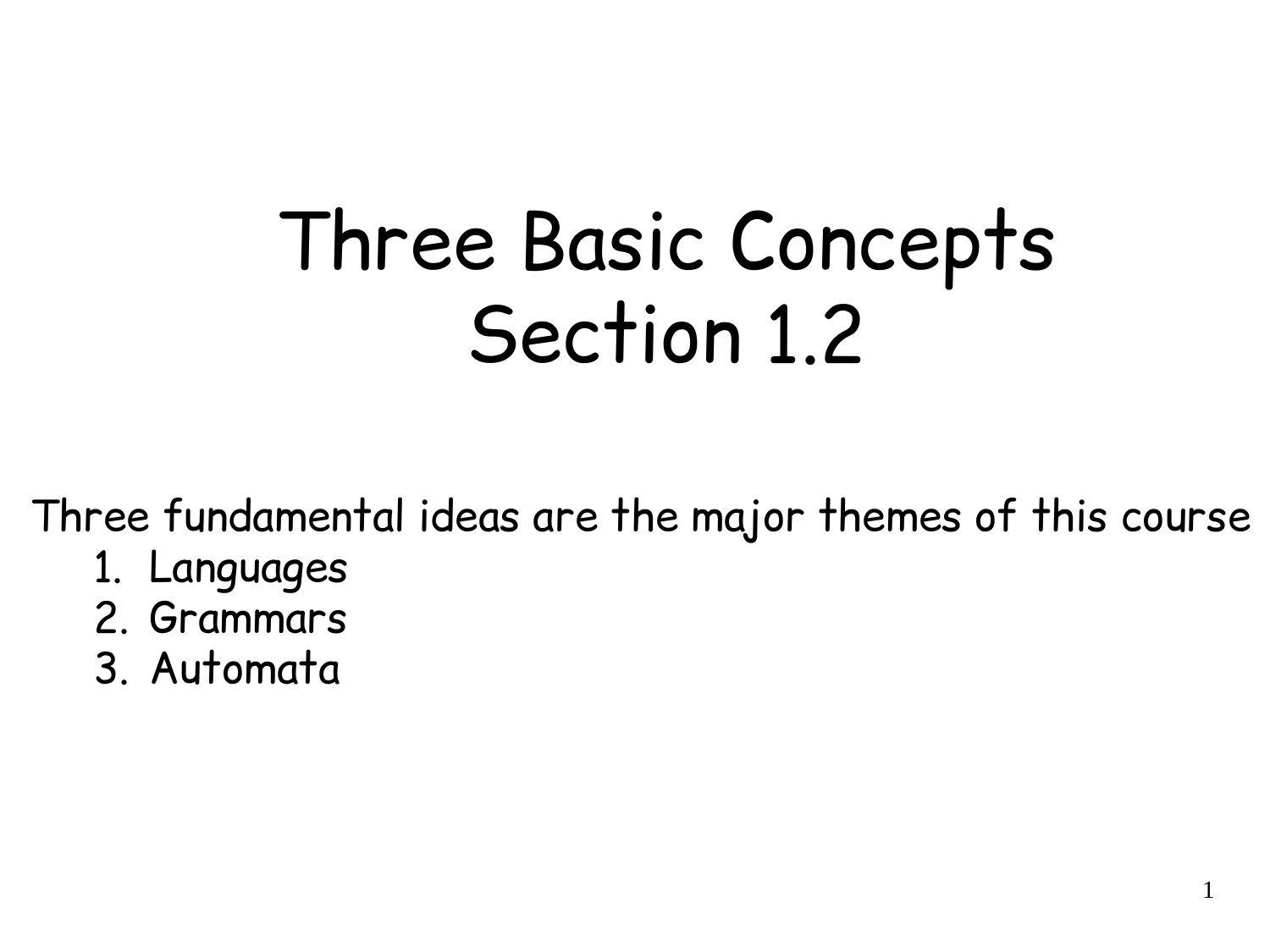

# Three Basic Concepts Section 1.2
Three fundamental ideas are the major themes of this course
Languages
Grammars
Automata

1